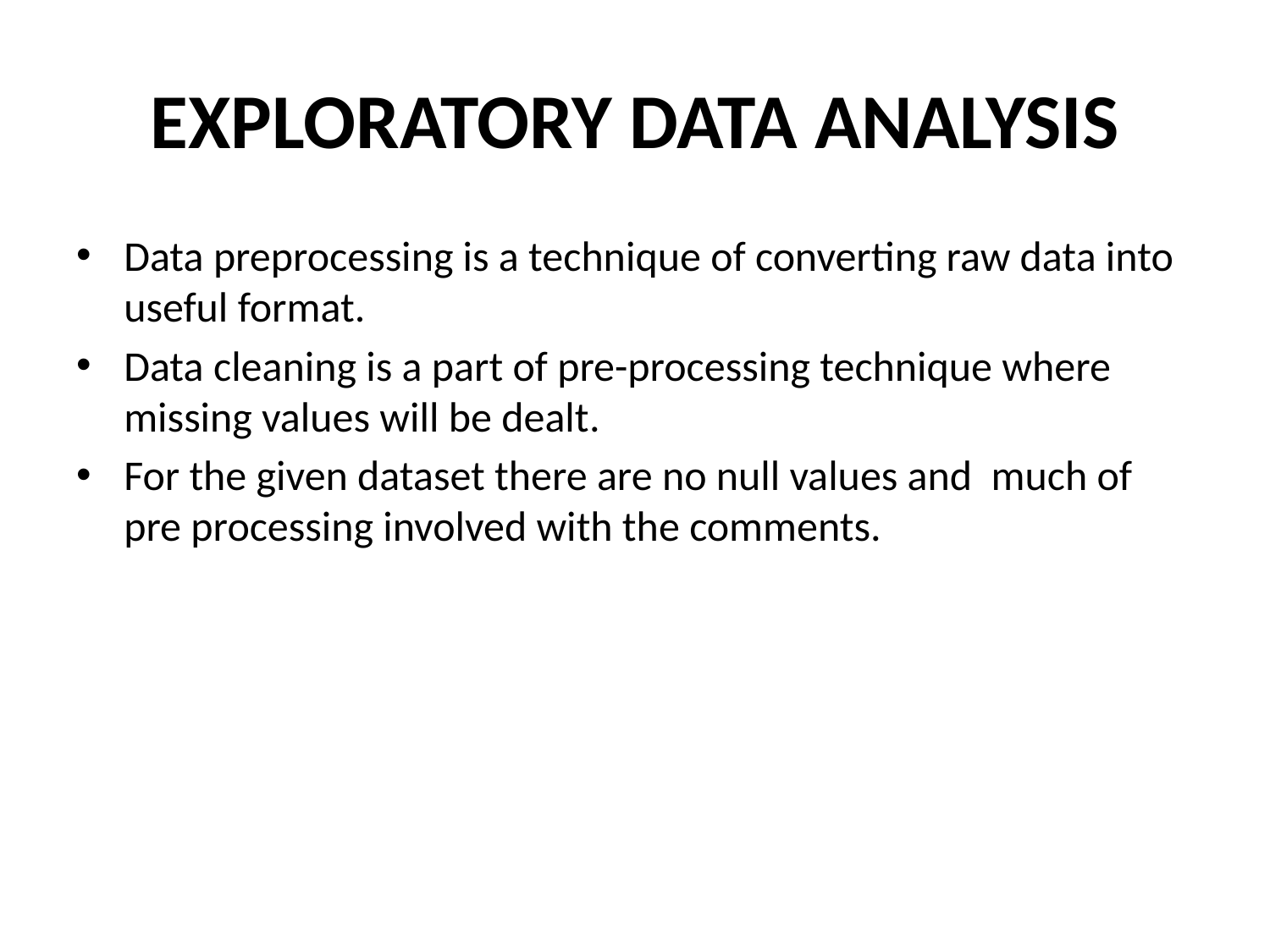

# EXPLORATORY DATA ANALYSIS
Data preprocessing is a technique of converting raw data into useful format.
Data cleaning is a part of pre-processing technique where missing values will be dealt.
For the given dataset there are no null values and  much of pre processing involved with the comments.